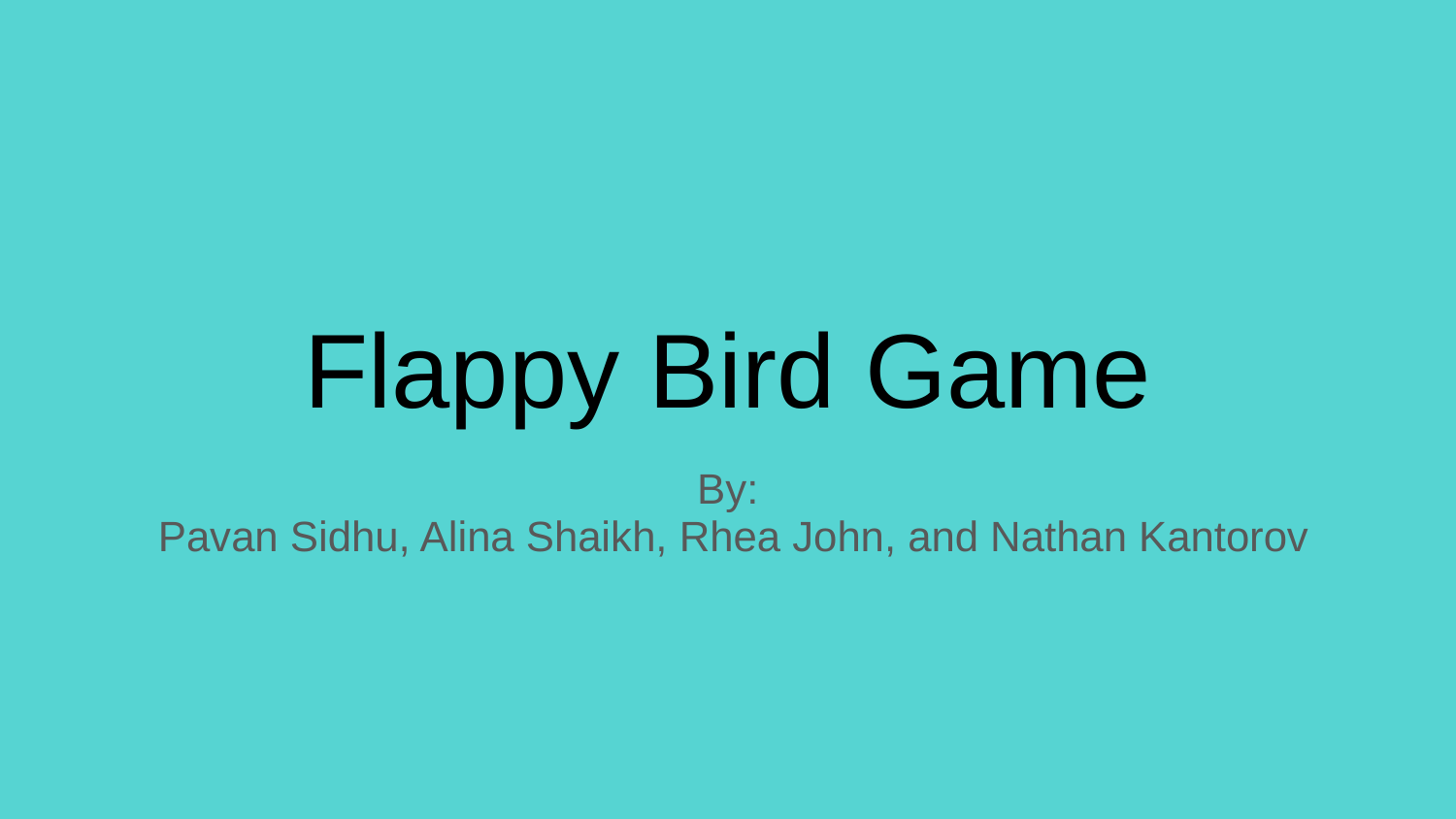

# Flappy Bird Game
By:
 Pavan Sidhu, Alina Shaikh, Rhea John, and Nathan Kantorov